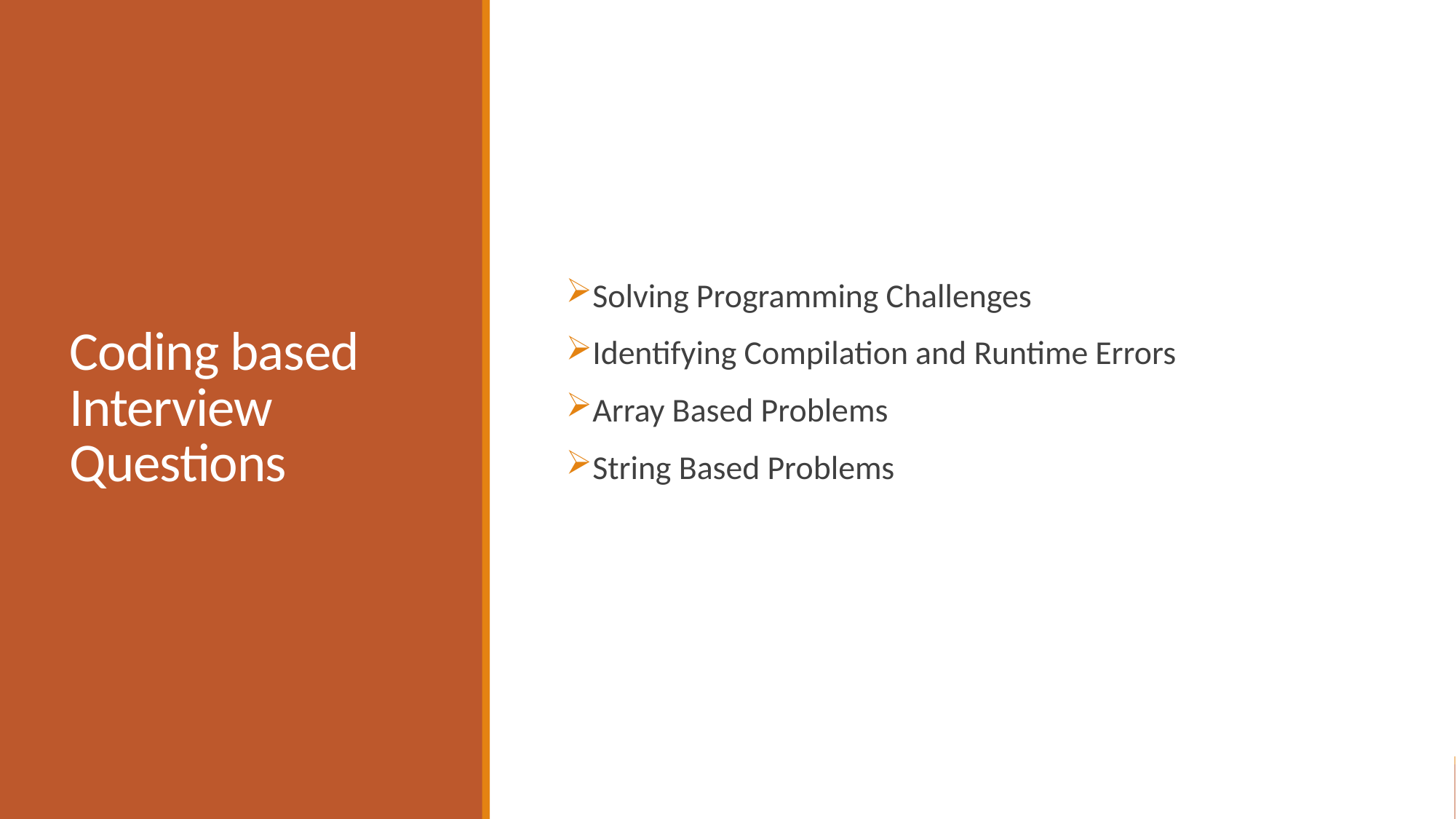

# Coding based Interview Questions
Solving Programming Challenges
Identifying Compilation and Runtime Errors
Array Based Problems
String Based Problems